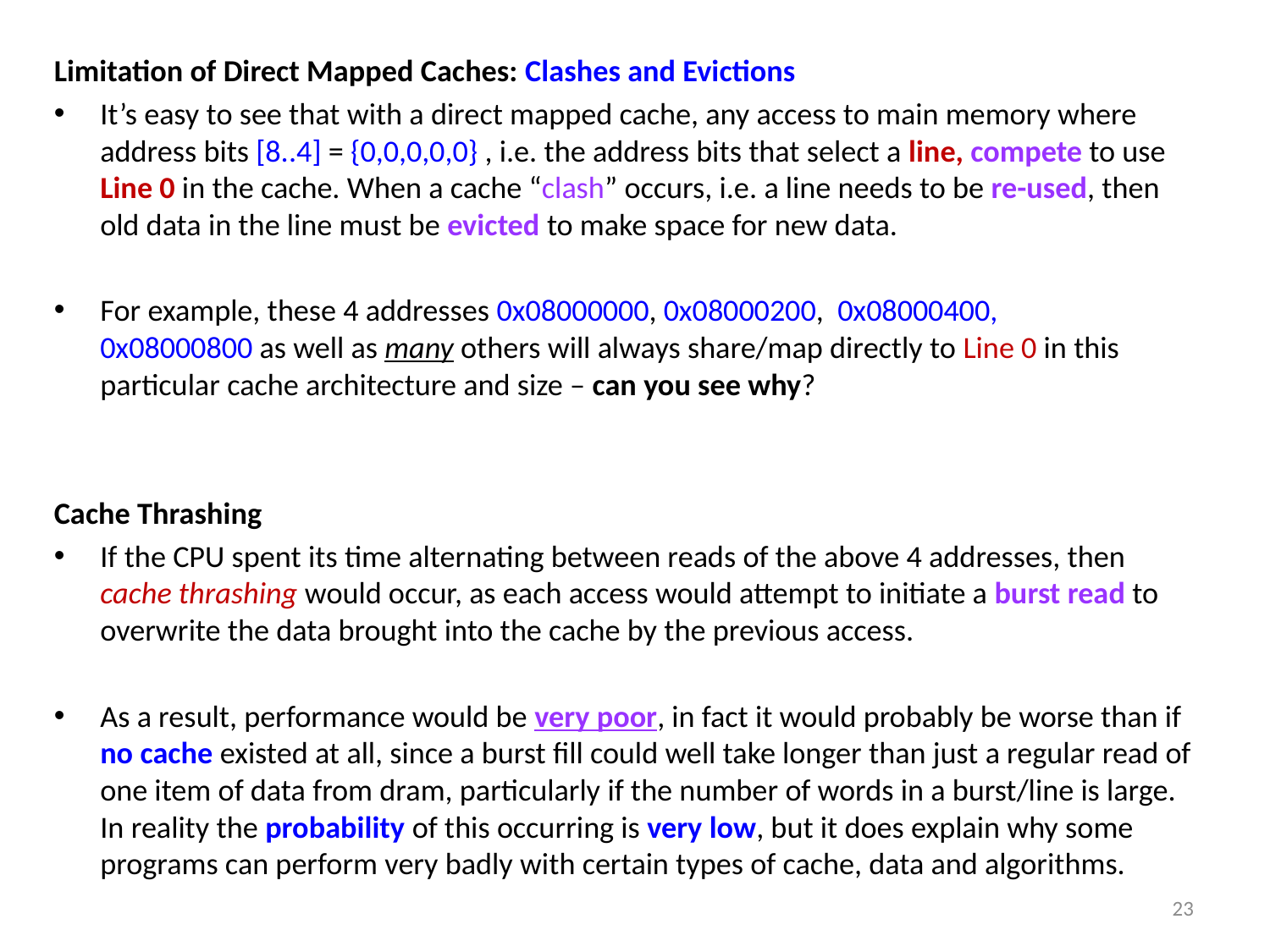

Limitation of Direct Mapped Caches: Clashes and Evictions
It’s easy to see that with a direct mapped cache, any access to main memory where address bits [8..4] = {0,0,0,0,0} , i.e. the address bits that select a line, compete to use Line 0 in the cache. When a cache “clash” occurs, i.e. a line needs to be re-used, then old data in the line must be evicted to make space for new data.

For example, these 4 addresses 0x08000000, 0x08000200,  0x08000400,
0x08000800 as well as many others will always share/map directly to Line 0 in this particular cache architecture and size – can you see why?

Cache Thrashing
If the CPU spent its time alternating between reads of the above 4 addresses, then cache thrashing would occur, as each access would attempt to initiate a burst read to overwrite the data brought into the cache by the previous access.

As a result, performance would be very poor, in fact it would probably be worse than if no cache existed at all, since a burst fill could well take longer than just a regular read of one item of data from dram, particularly if the number of words in a burst/line is large. In reality the probability of this occurring is very low, but it does explain why some programs can perform very badly with certain types of cache, data and algorithms.
23